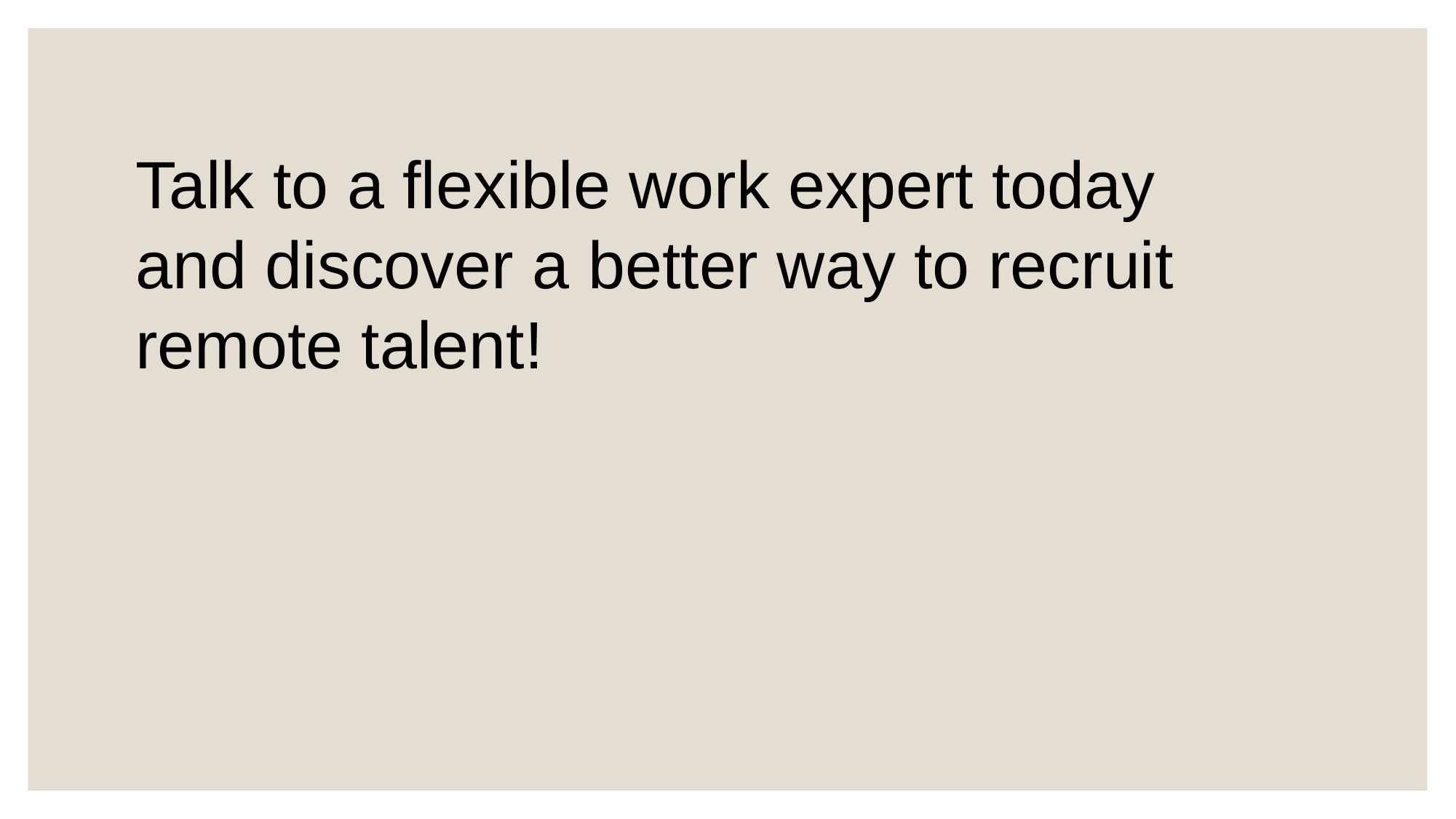

Talk to a flexible work expert today and discover a better way to recruit remote talent!